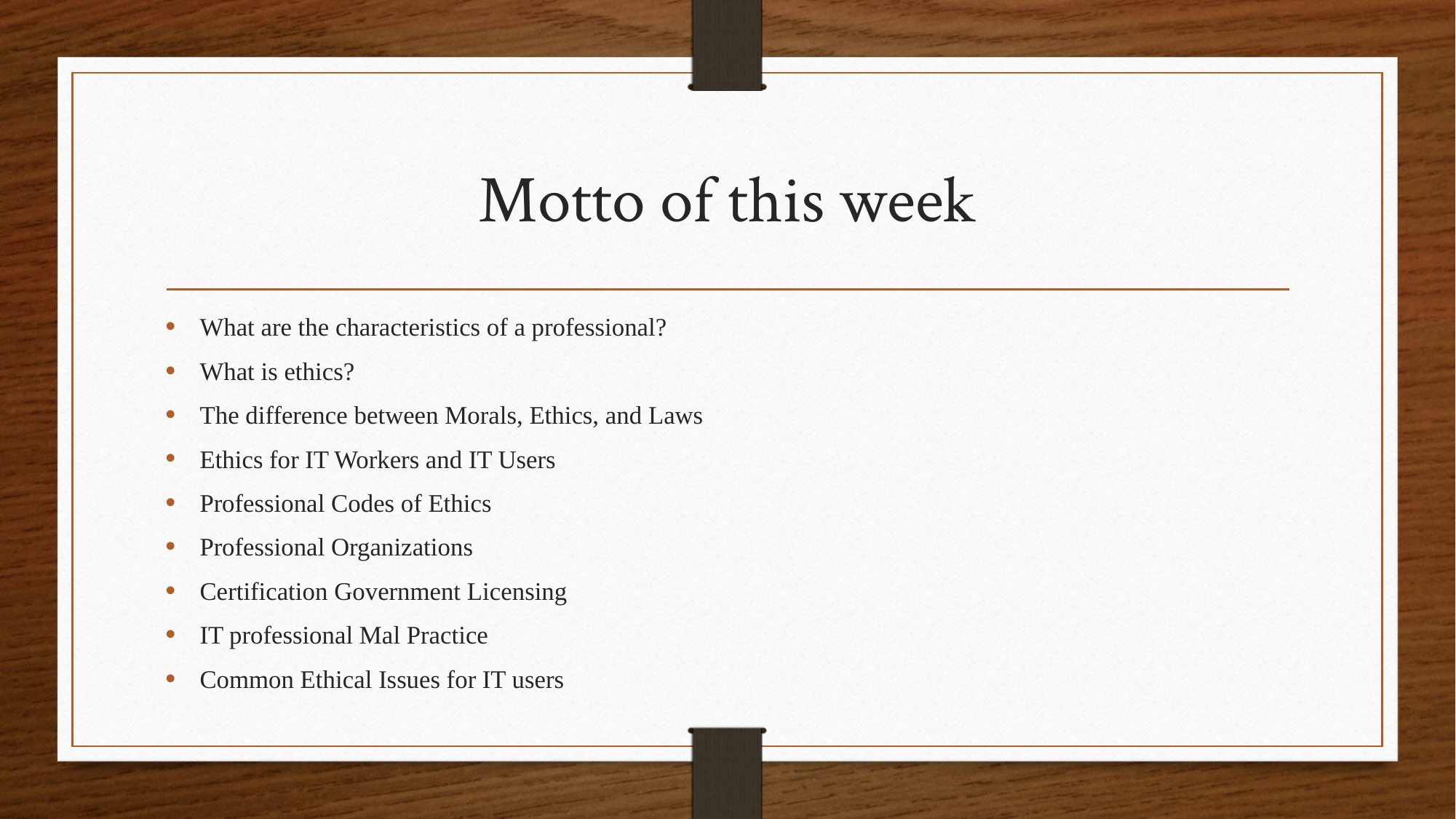

# Motto of this week
What are the characteristics of a professional?
What is ethics?
The difference between Morals, Ethics, and Laws
Ethics for IT Workers and IT Users
Professional Codes of Ethics
Professional Organizations
Certification Government Licensing
IT professional Mal Practice
Common Ethical Issues for IT users